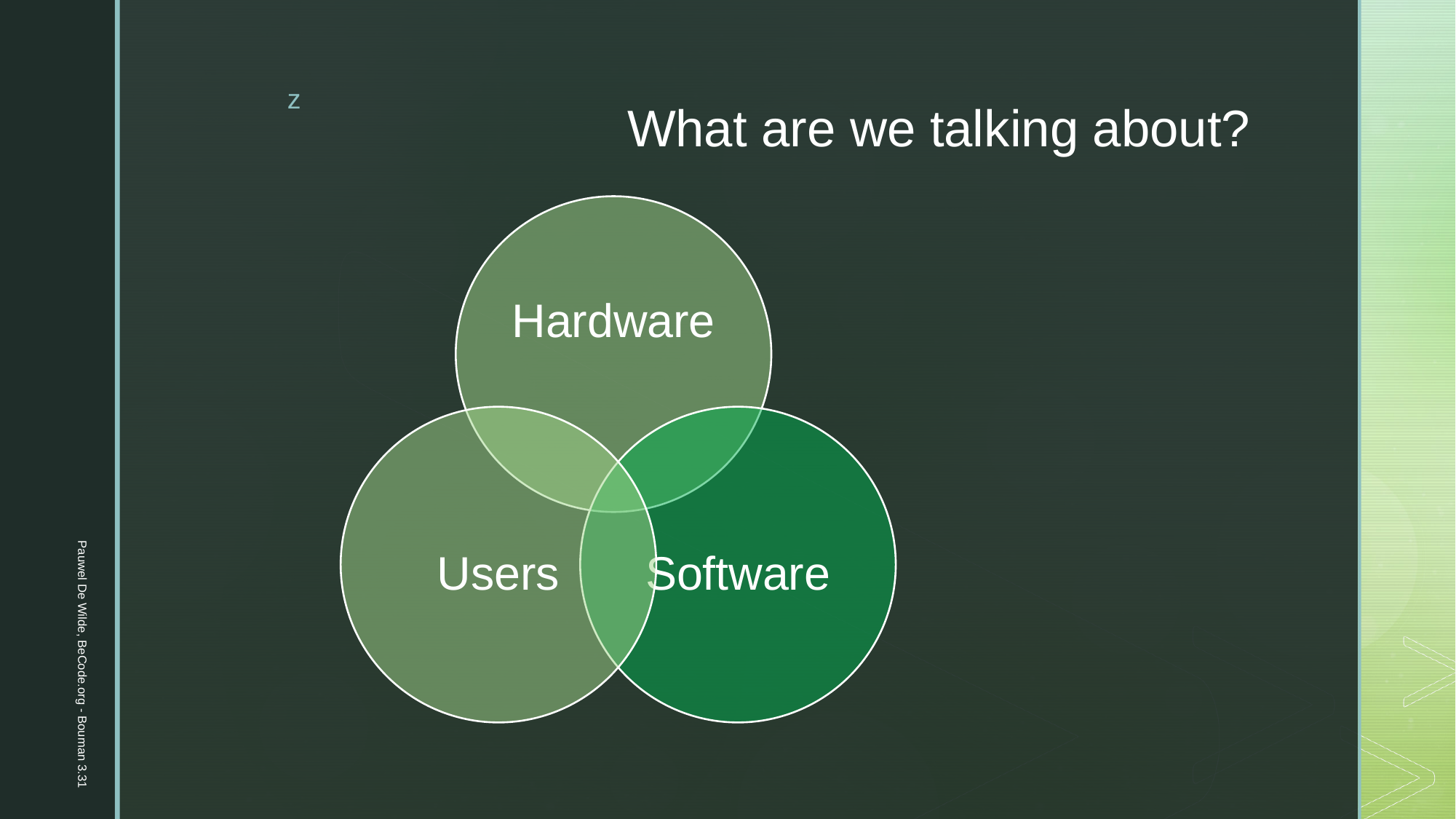

# What are we talking about?
Hardware
Software
Users
Pauwel De Wilde, BeCode.org - Bouman 3.31